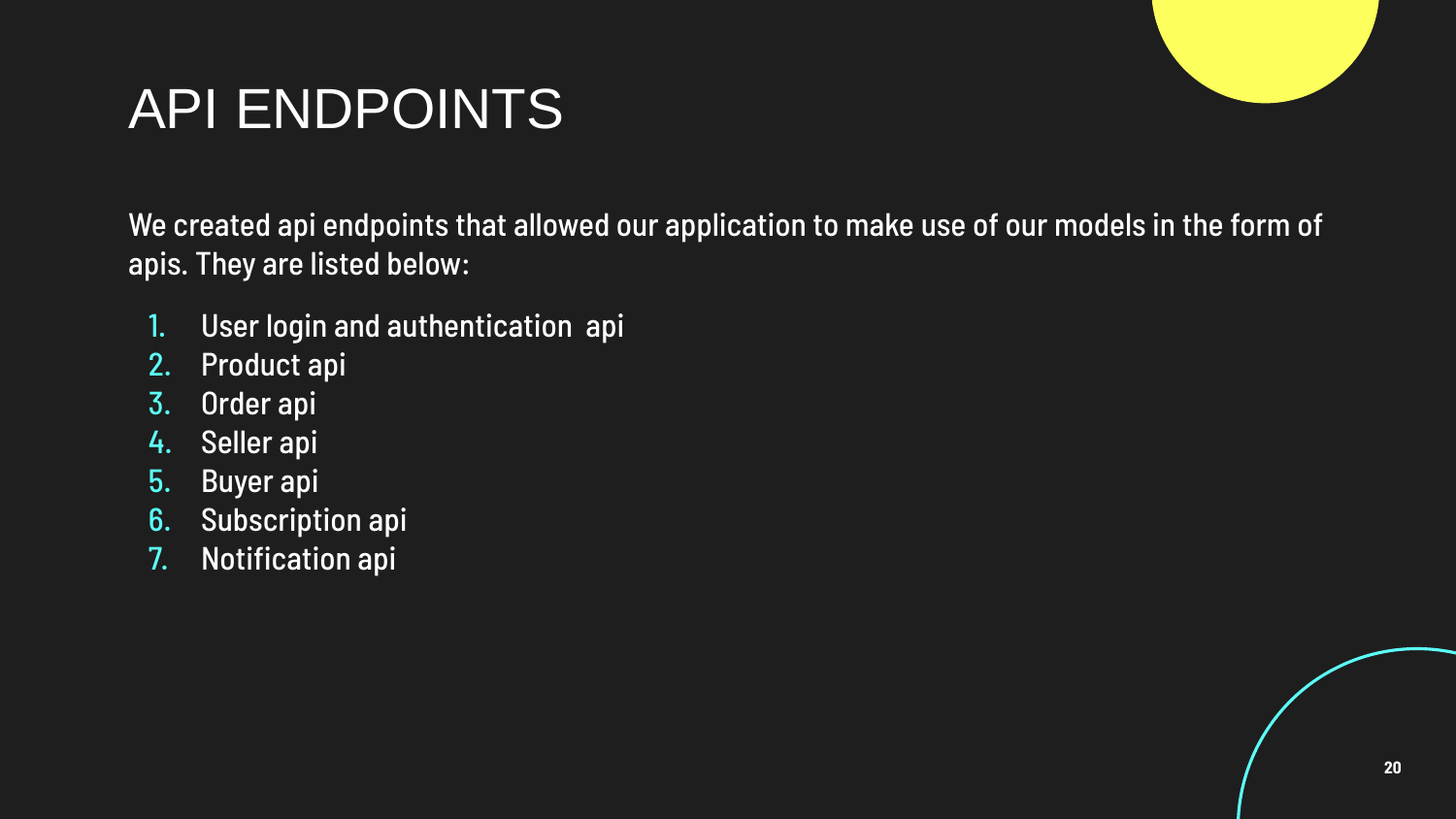

# API ENDPOINTS

We created api endpoints that allowed our application to make use of our models in the form of apis. They are listed below:
User login and authentication  api
Product api
Order api
Seller api
Buyer api
Subscription api
Notification api

20